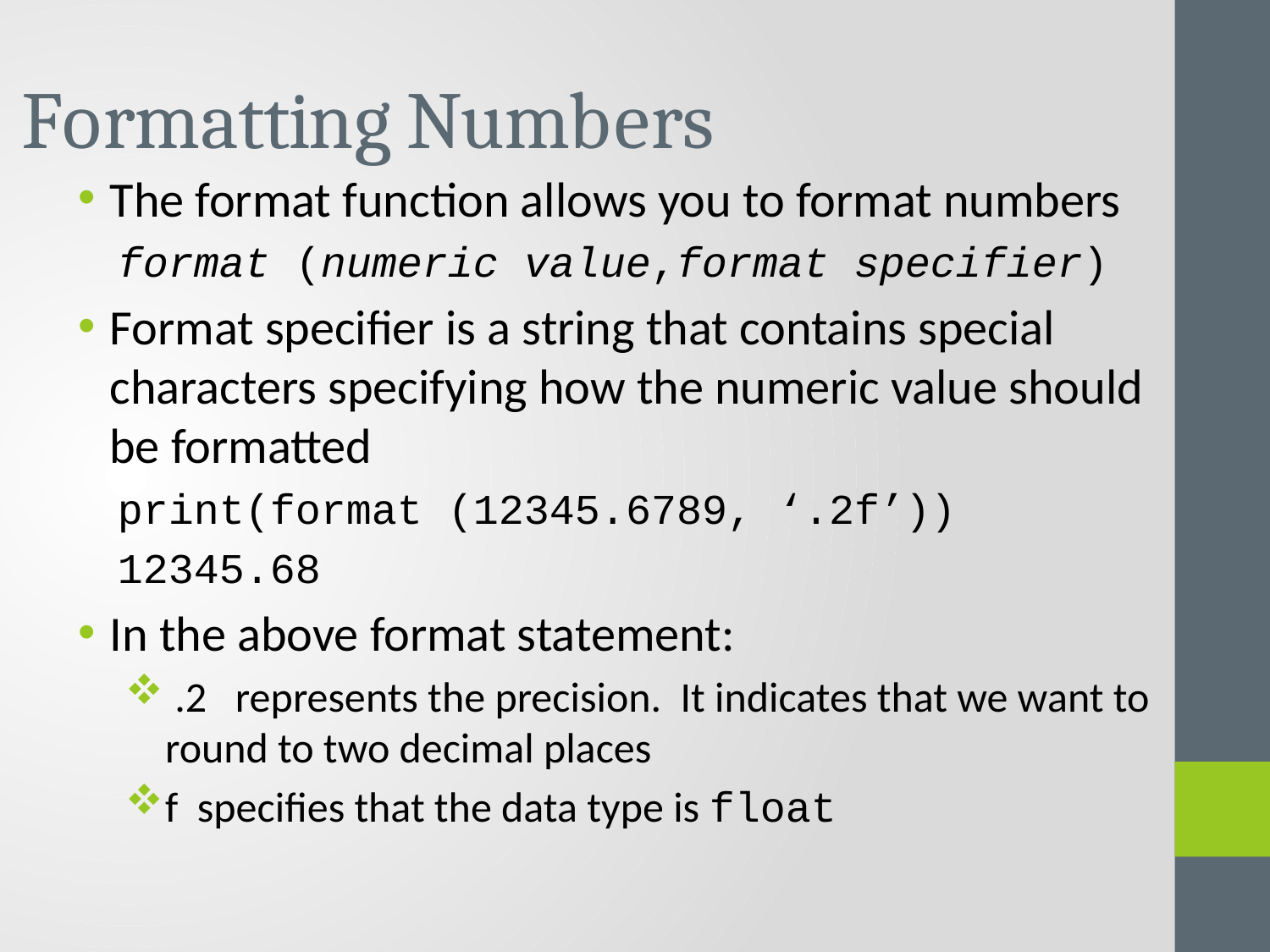

# Formatting Numbers
The format function allows you to format numbers
format (numeric value,format specifier)
Format specifier is a string that contains special characters specifying how the numeric value should be formatted
print(format (12345.6789, ‘.2f’))
12345.68
In the above format statement:
 .2   represents the precision.  It indicates that we want to round to two decimal places
f  specifies that the data type is float